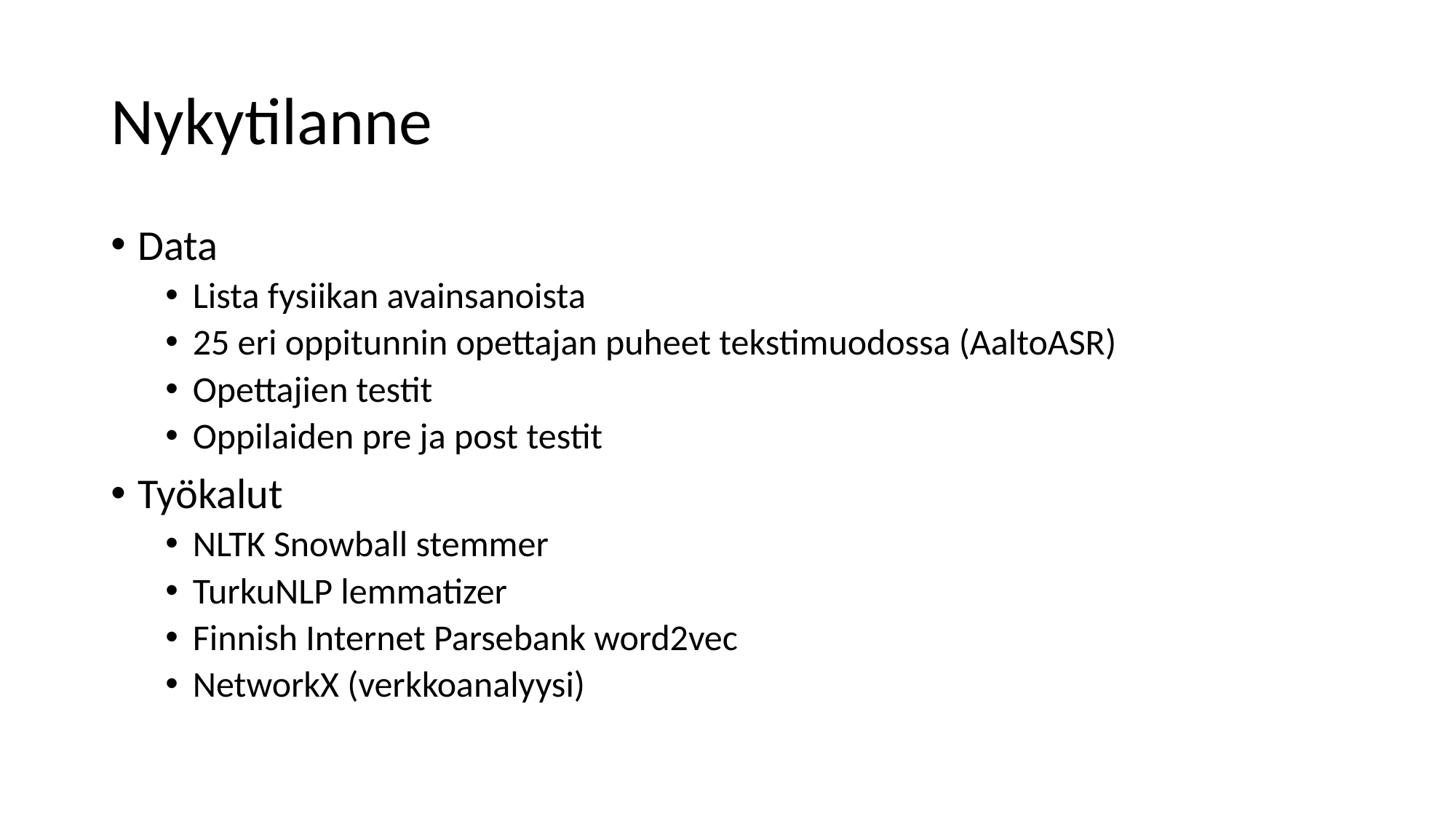

# Nykytilanne
Data
Lista fysiikan avainsanoista
25 eri oppitunnin opettajan puheet tekstimuodossa (AaltoASR)
Opettajien testit
Oppilaiden pre ja post testit
Työkalut
NLTK Snowball stemmer
TurkuNLP lemmatizer
Finnish Internet Parsebank word2vec
NetworkX (verkkoanalyysi)